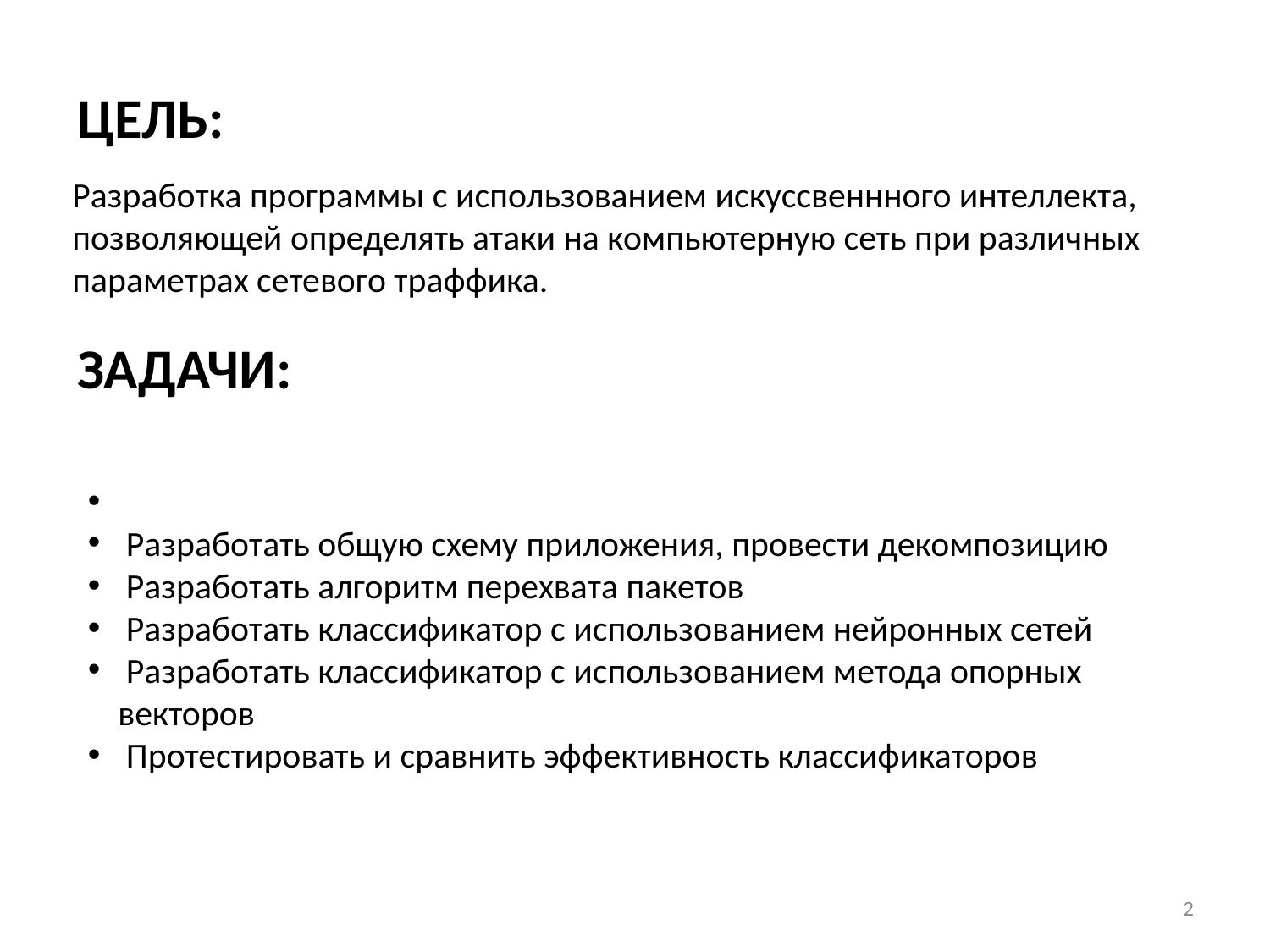

Цель:

Разработка программы с использованием искуссвеннного интеллекта, позволяющей определять атаки на компьютерную сеть при различных параметрах сетевого траффика.
Задачи:

 Разработать общую схему приложения, провести декомпозицию
 Разработать алгоритм перехвата пакетов
 Разработать классификатор с использованием нейронных сетей
 Разработать классификатор с использованием метода опорных векторов
 Протестировать и сравнить эффективность классификаторов

2